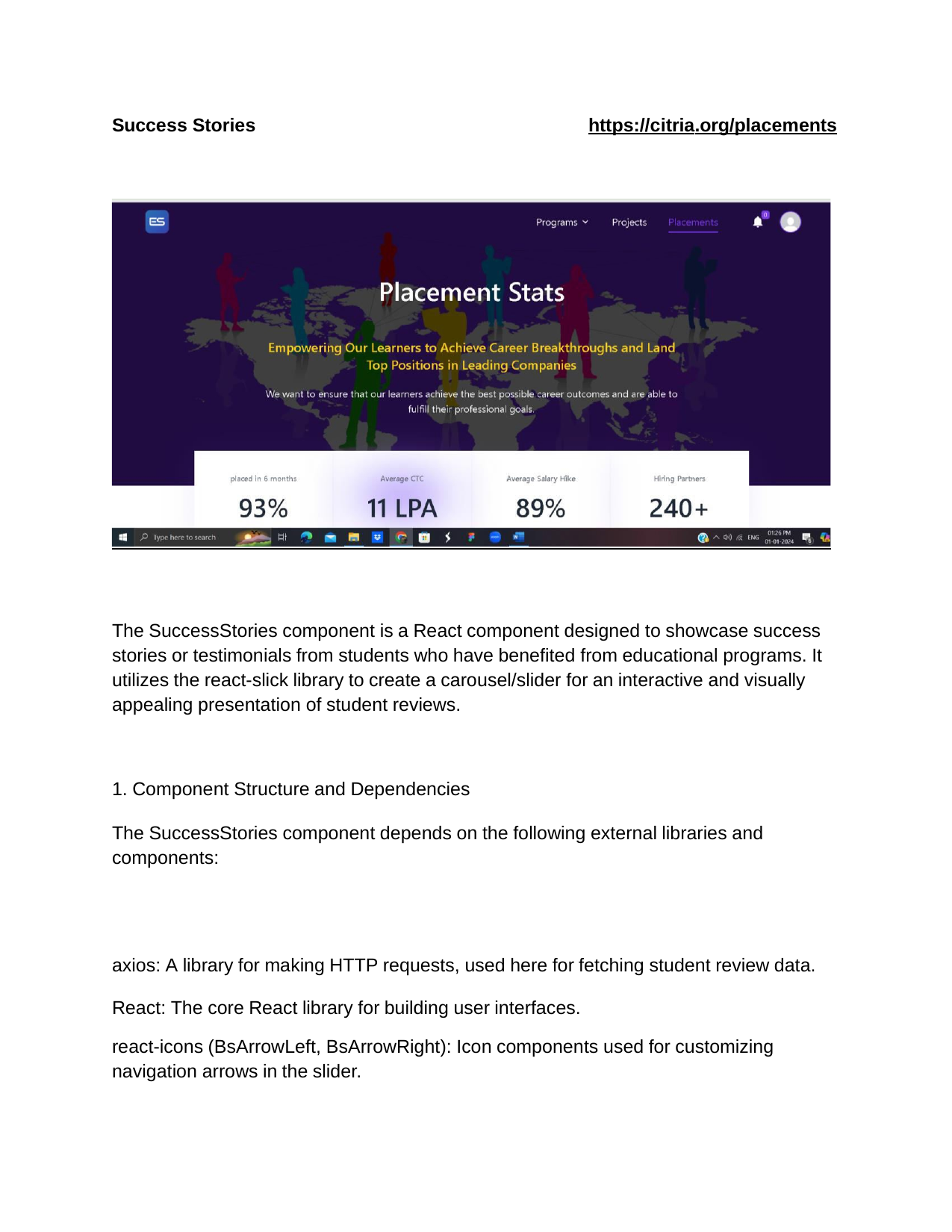

Success Stories
https://citria.org/placements

The SuccessStories component is a React component designed to showcase success stories or testimonials from students who have benefited from educational programs. It utilizes the react-slick library to create a carousel/slider for an interactive and visually appealing presentation of student reviews.
1. Component Structure and Dependencies

The SuccessStories component depends on the following external libraries and components:
axios: A library for making HTTP requests, used here for fetching student review data. React: The core React library for building user interfaces.
react-icons (BsArrowLeft, BsArrowRight): Icon components used for customizing navigation arrows in the slider.